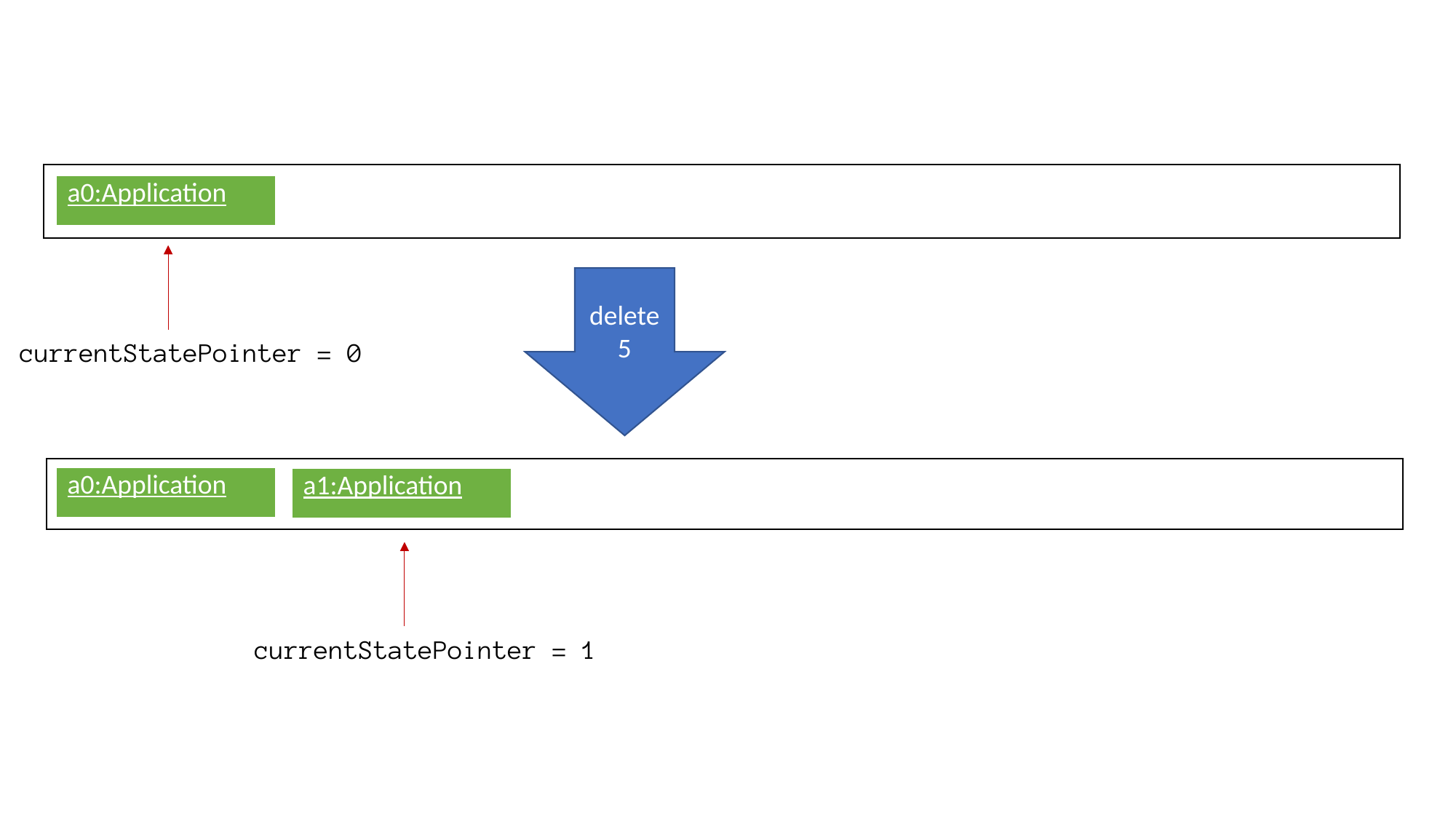

| a0:Application |
| --- |
delete 5
currentStatePointer = 0

| a0:Application |
| --- |
| a1:Application |
| --- |
currentStatePointer = 1